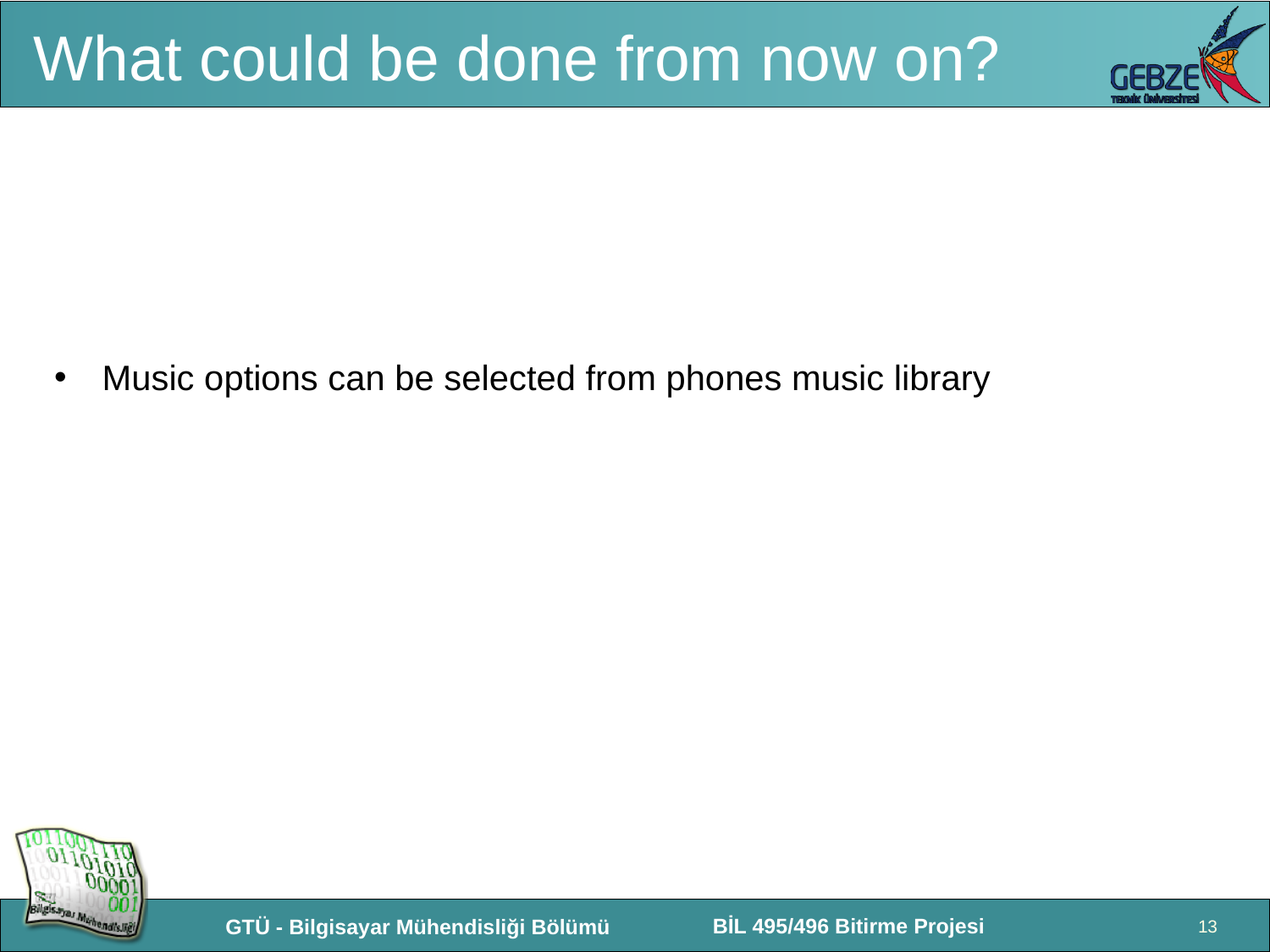

# What could be done from now on?

Music options can be selected from phones music library

13